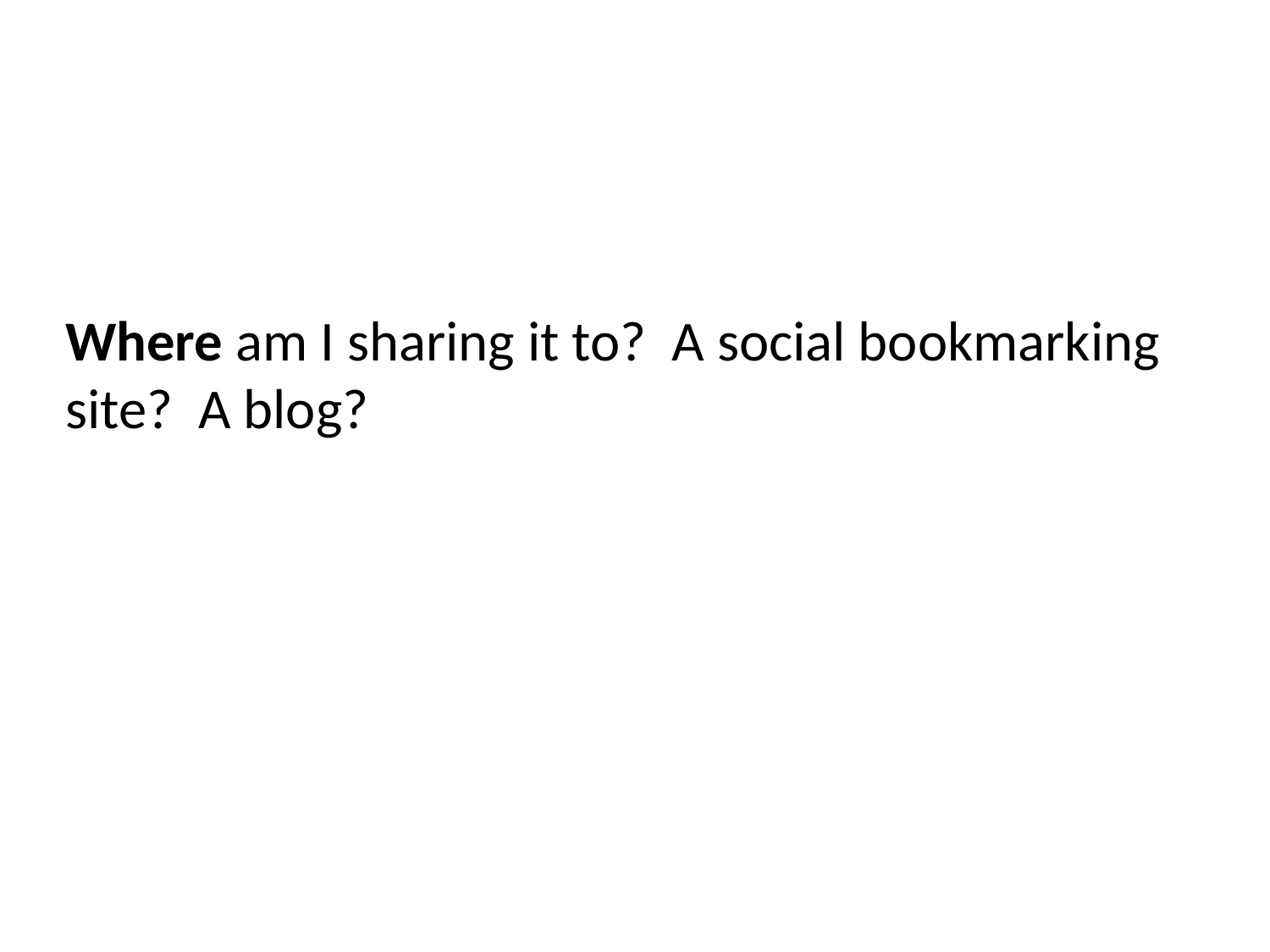

Where am I sharing it to?  A social bookmarking site?  A blog?